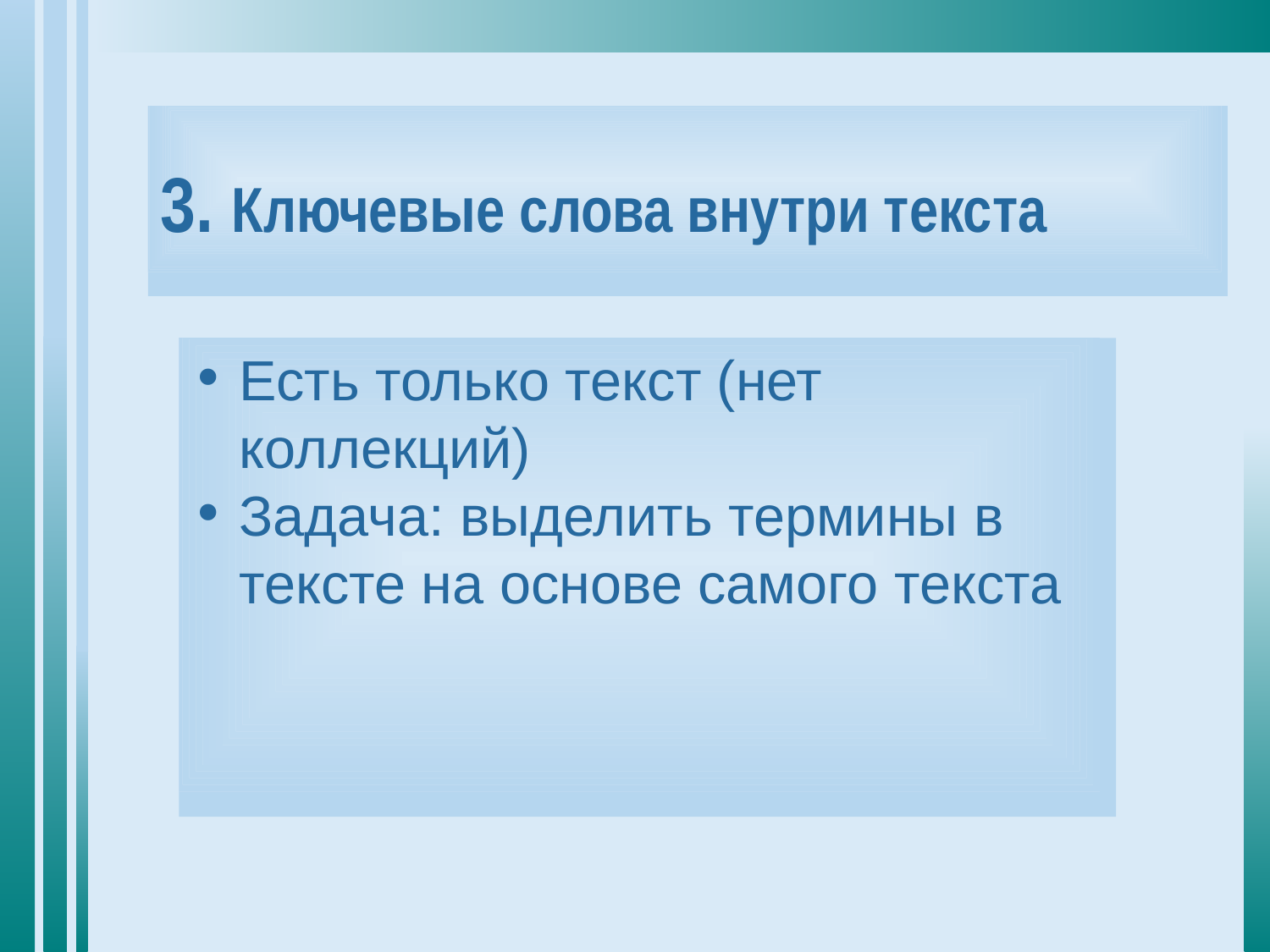

# 3. Ключевые слова внутри текста
Есть только текст (нет коллекций)
Задача: выделить термины в тексте на основе самого текста